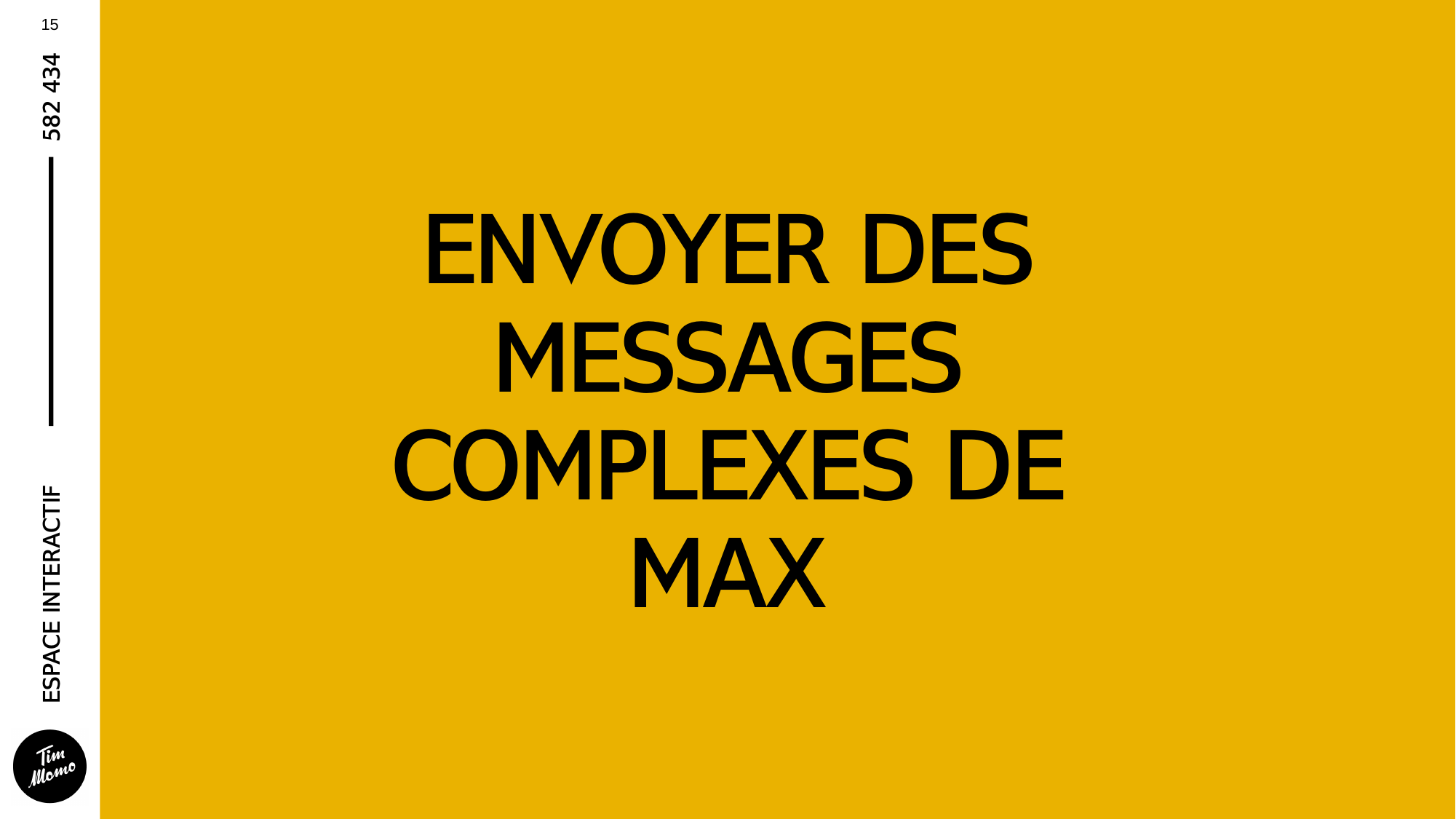

# ENVOYER DES MESSAGES COMPLEXES DE MAX